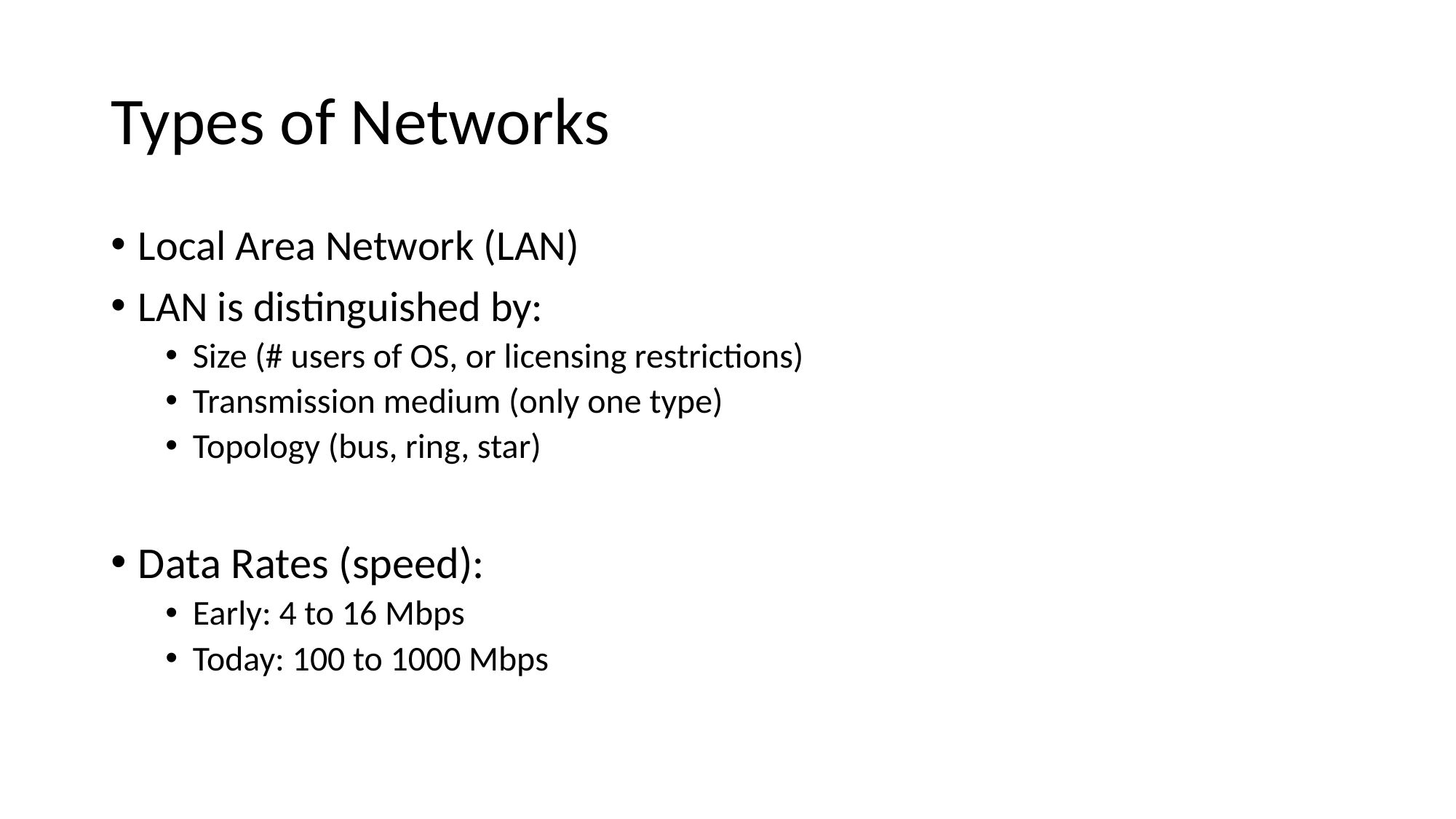

# Types of Networks
Local Area Network (LAN)
LAN is distinguished by:
Size (# users of OS, or licensing restrictions)
Transmission medium (only one type)
Topology (bus, ring, star)

Data Rates (speed):
Early: 4 to 16 Mbps
Today: 100 to 1000 Mbps